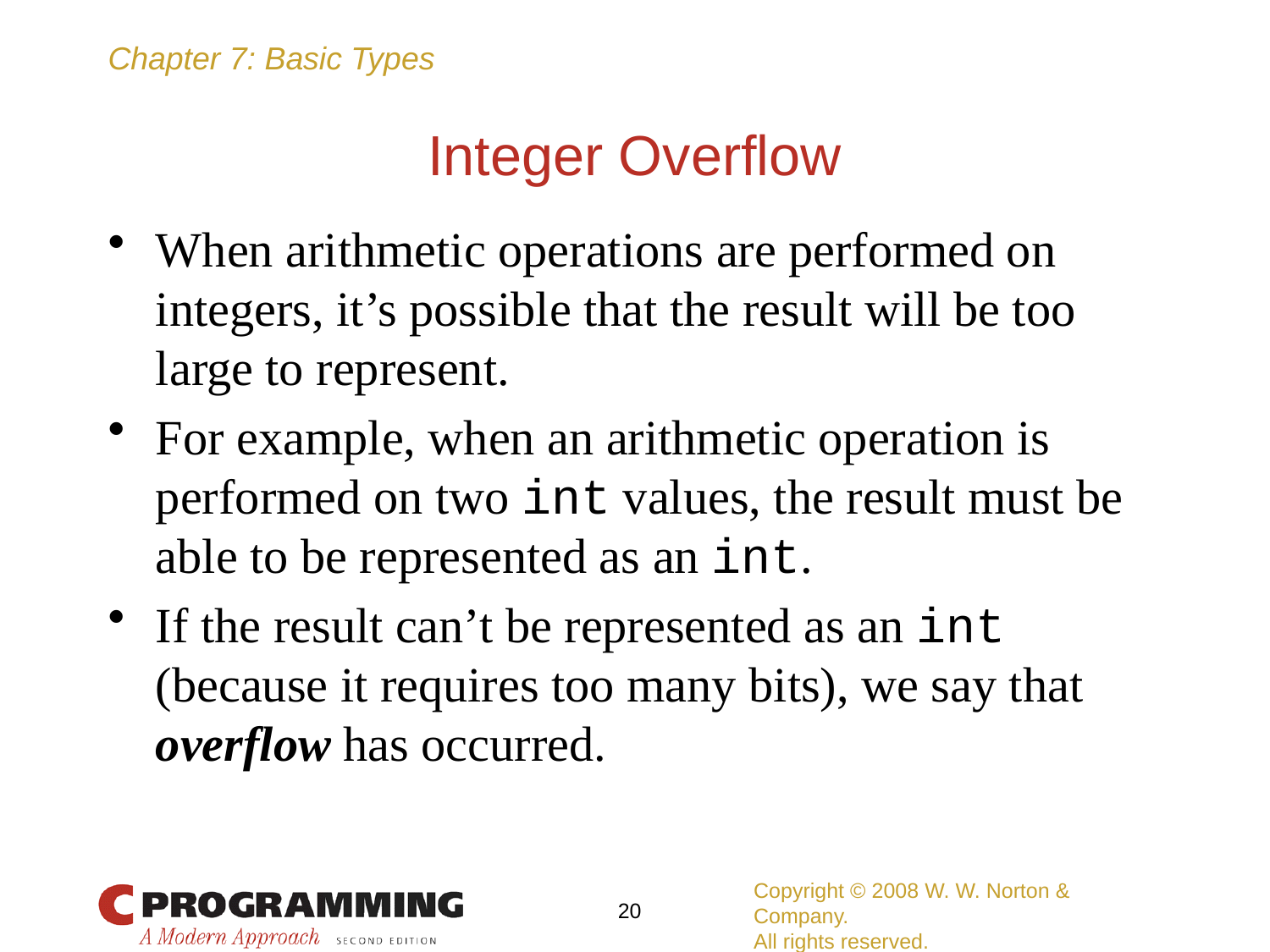

# Integer Overflow
When arithmetic operations are performed on integers, it’s possible that the result will be too large to represent.
For example, when an arithmetic operation is performed on two int values, the result must be able to be represented as an int.
If the result can’t be represented as an int (because it requires too many bits), we say that overflow has occurred.
Copyright © 2008 W. W. Norton & Company.
All rights reserved.
20